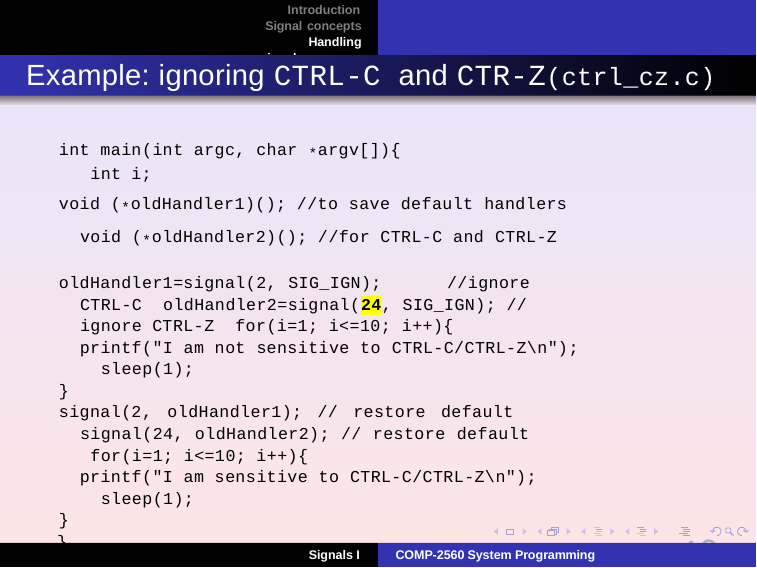

Introduction  Signal concepts  Handling signals

# Example: ignoring CTRL-C and CTR-Z(ctrl_cz.c)

int main(int argc, char *argv[]){  int i;
void (*oldHandler1)(); //to save default handlers  void (*oldHandler2)(); //for CTRL-C and CTRL-Z

oldHandler1=signal(2, SIG_IGN);	//ignore CTRL-C  oldHandler2=signal(24, SIG_IGN); // ignore CTRL-Z  for(i=1; i<=10; i++){
printf("I am not sensitive to CTRL-C/CTRL-Z\n");  sleep(1);
}
signal(2, oldHandler1); // restore default  signal(24, oldHandler2); // restore default  for(i=1; i<=10; i++){
printf("I am sensitive to CTRL-C/CTRL-Z\n");  sleep(1);
}
}

18

Signals I
COMP-2560 System Programming